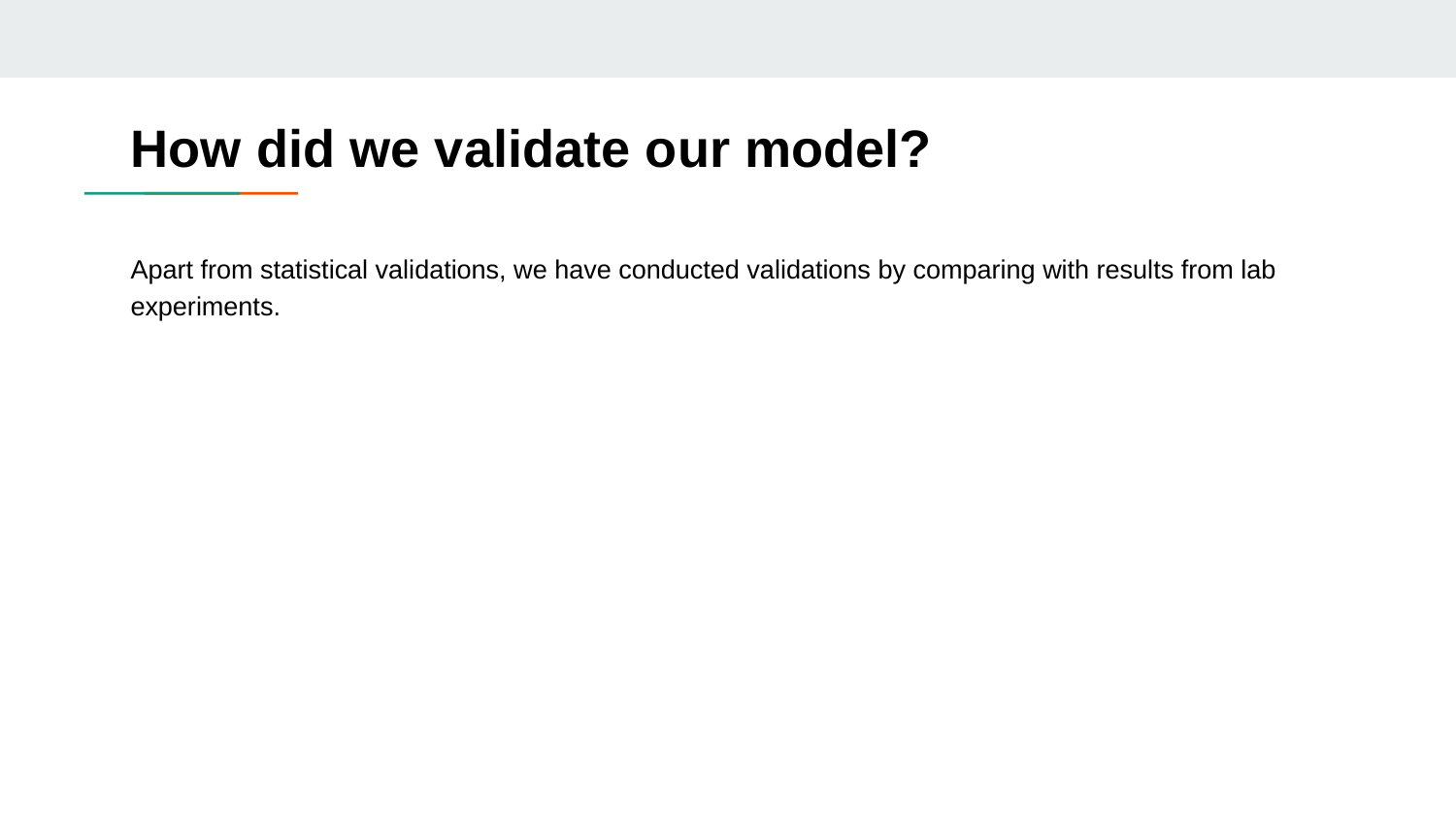

# How did we validate our model?
Apart from statistical validations, we have conducted validations by comparing with results from lab experiments.